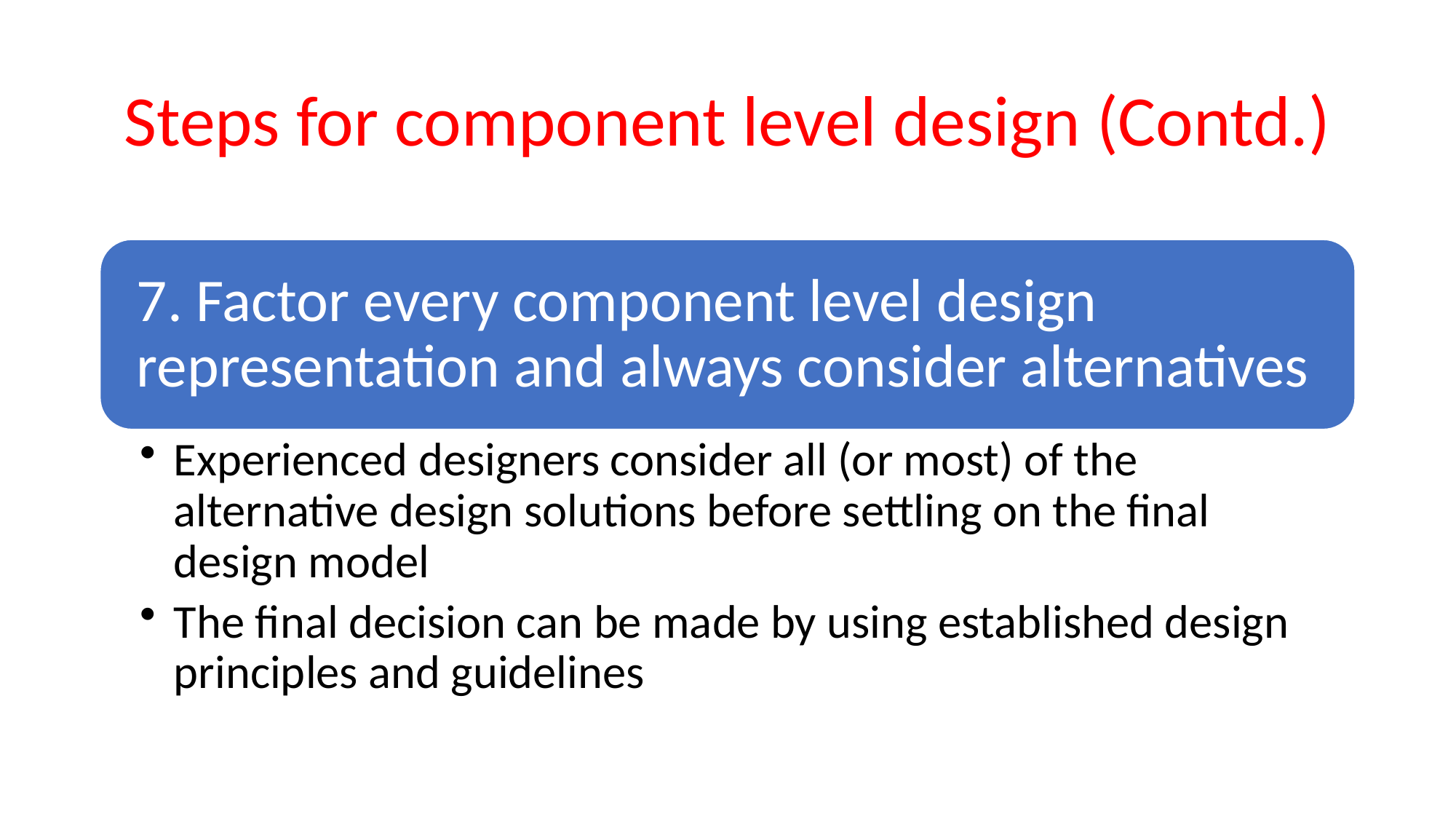

# Steps for component level design (Contd.)
7. Factor every component level design representation and always consider alternatives
Experienced designers consider all (or most) of the alternative design solutions before settling on the final design model
The final decision can be made by using established design principles and guidelines